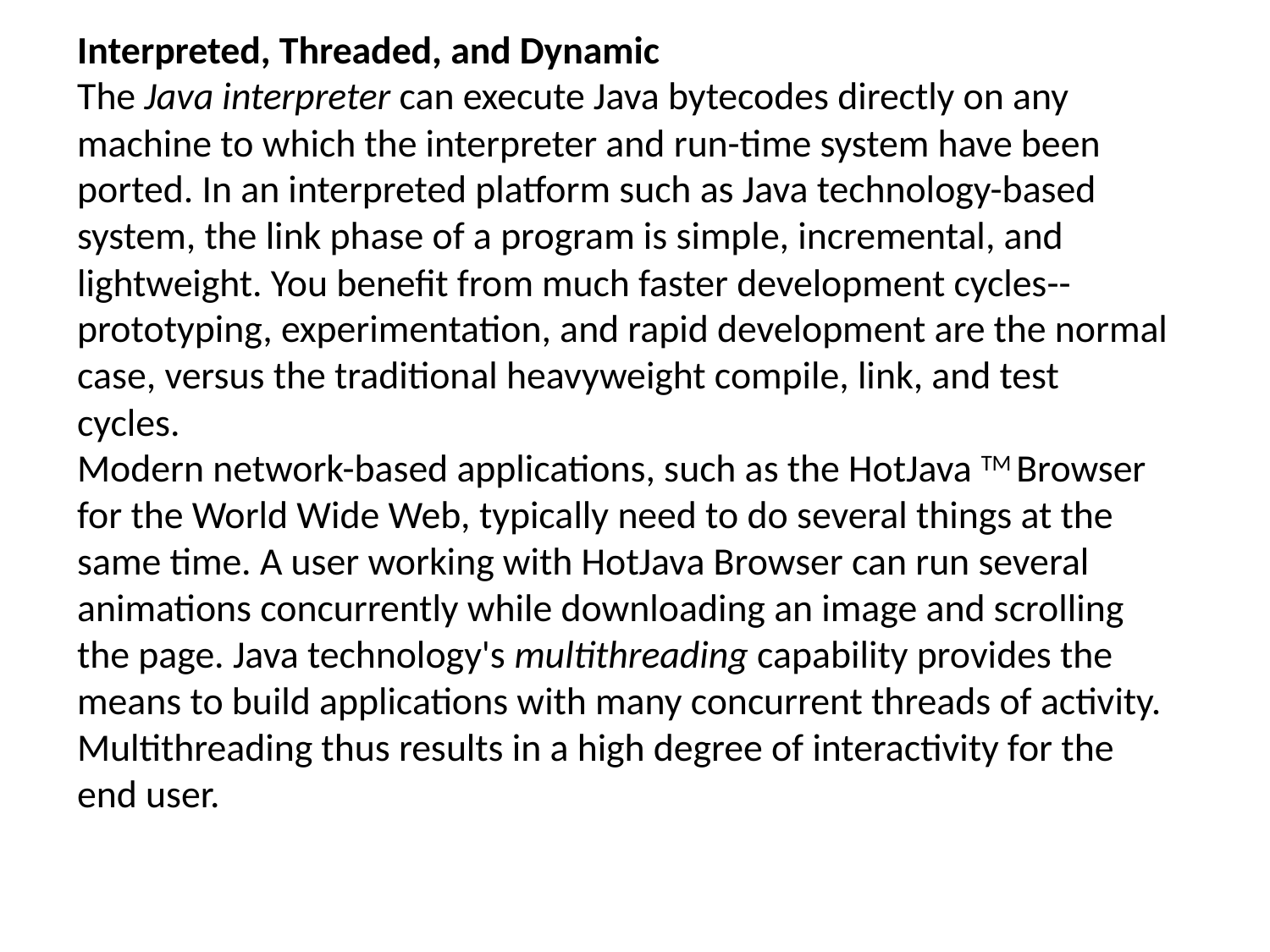

Interpreted, Threaded, and Dynamic
The Java interpreter can execute Java bytecodes directly on any machine to which the interpreter and run-time system have been ported. In an interpreted platform such as Java technology-based system, the link phase of a program is simple, incremental, and lightweight. You benefit from much faster development cycles--prototyping, experimentation, and rapid development are the normal case, versus the traditional heavyweight compile, link, and test cycles.
Modern network-based applications, such as the HotJava TM Browser for the World Wide Web, typically need to do several things at the same time. A user working with HotJava Browser can run several animations concurrently while downloading an image and scrolling the page. Java technology's multithreading capability provides the means to build applications with many concurrent threads of activity. Multithreading thus results in a high degree of interactivity for the end user.